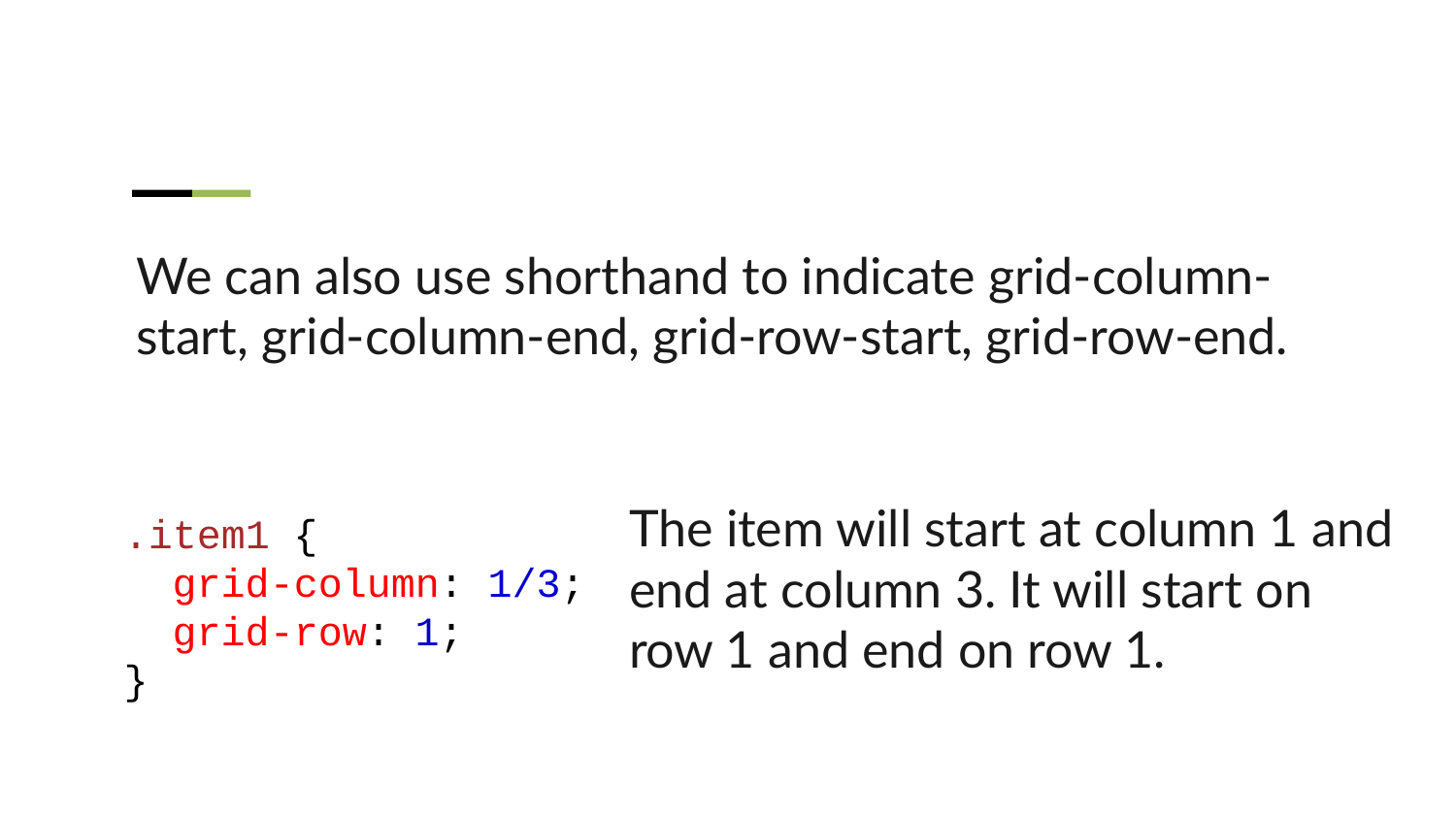

We can also use shorthand to indicate grid-column-start, grid-column-end, grid-row-start, grid-row-end.
The item will start at column 1 and end at column 3. It will start on row 1 and end on row 1.
.item1 {
  grid-column: 1/3;
  grid-row: 1;
}